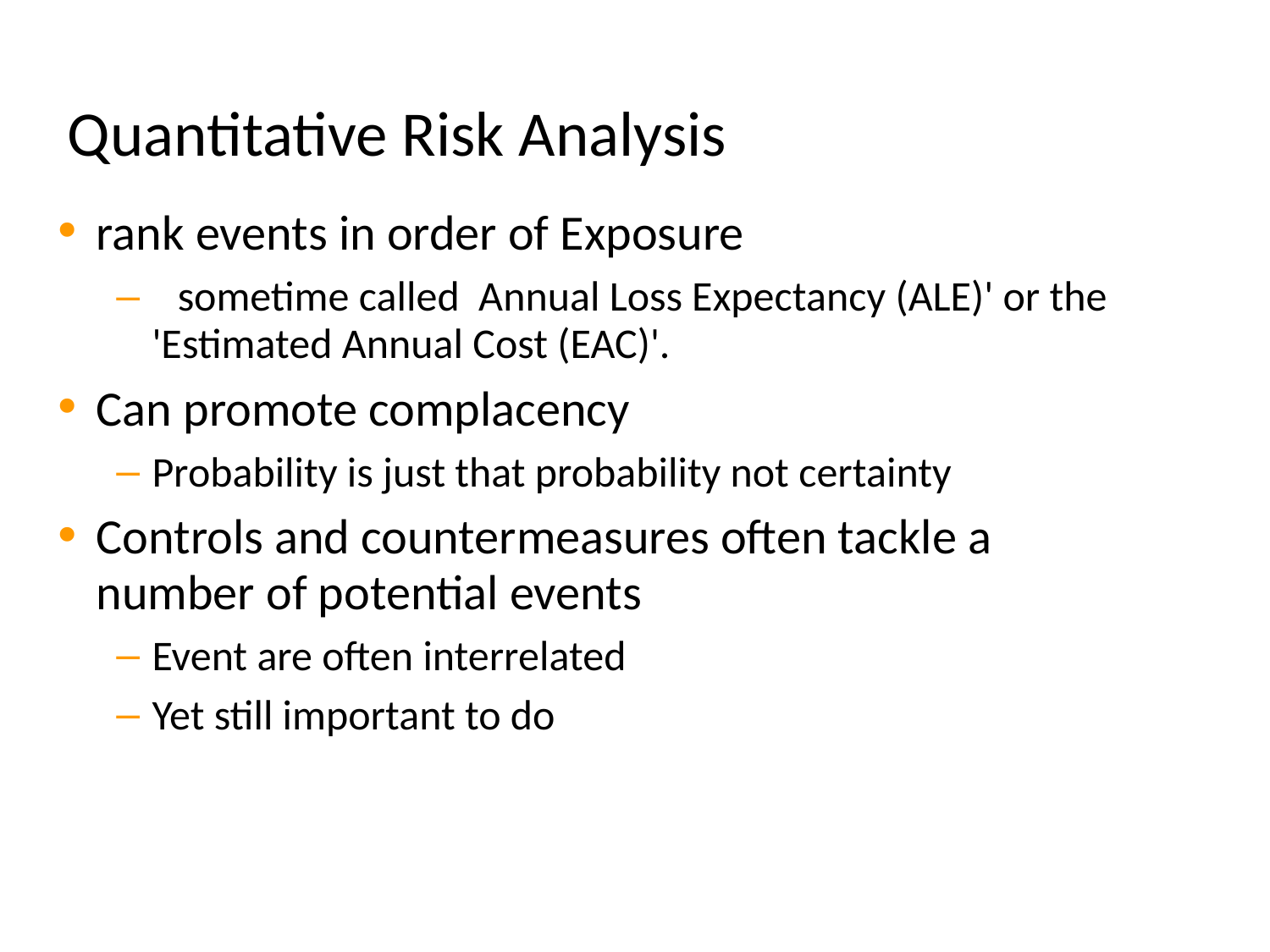

Quantitative Risk Analysis
rank events in order of Exposure
	sometime called  Annual Loss Expectancy (ALE)' or the 'Estimated Annual Cost (EAC)'.
Can promote complacency
Probability is just that probability not certainty
Controls and countermeasures often tackle a number of potential events
Event are often interrelated
Yet still important to do